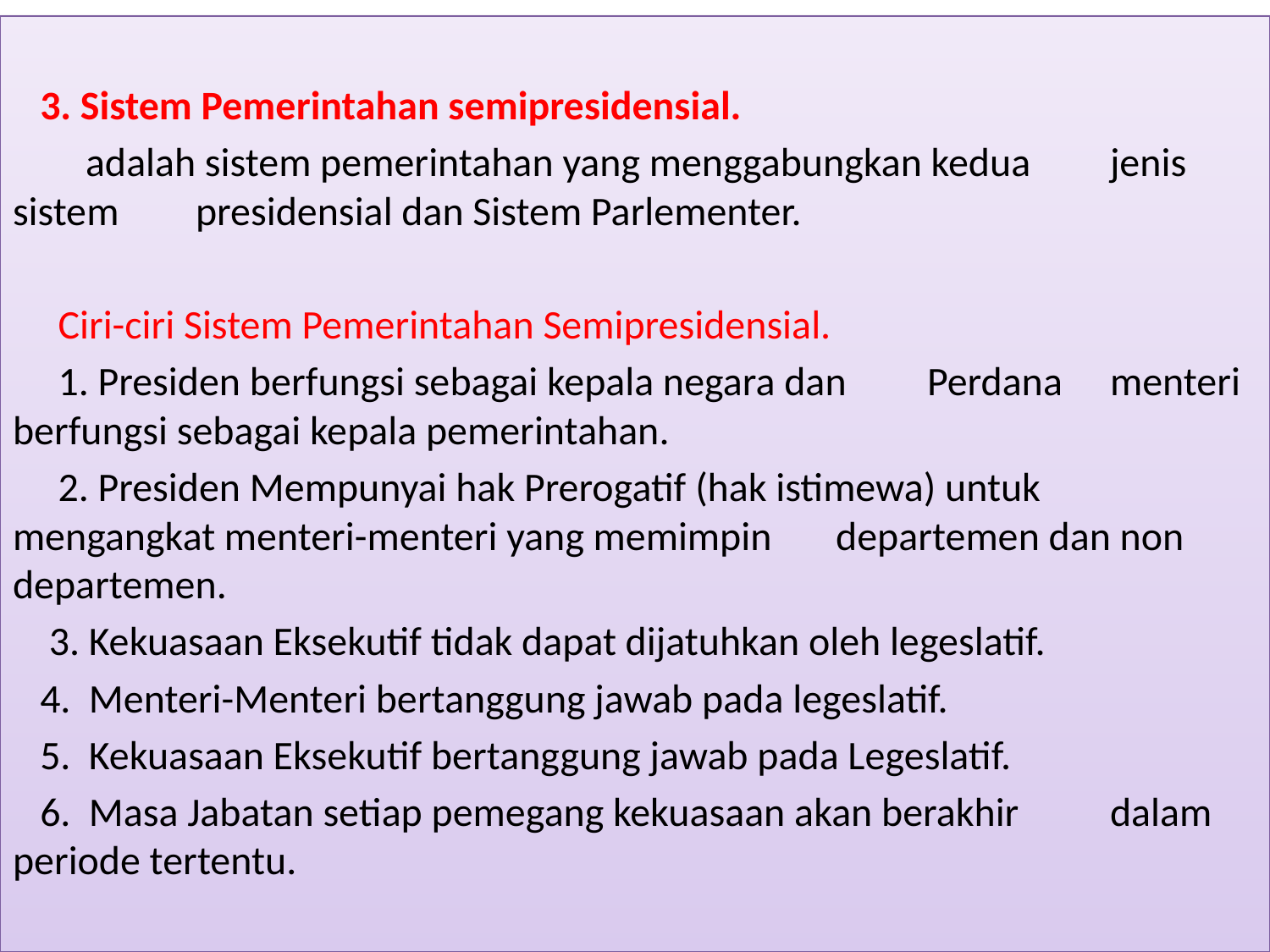

#

   3. Sistem Pemerintahan semipresidensial.
        adalah sistem pemerintahan yang menggabungkan kedua 	jenis sistem 	presidensial dan Sistem Parlementer.

     Ciri-ciri Sistem Pemerintahan Semipresidensial.
     1. Presiden berfungsi sebagai kepala negara dan 	Perdana 	menteri berfungsi sebagai kepala pemerintahan.
     2. Presiden Mempunyai hak Prerogatif (hak istimewa) untuk 	mengangkat menteri-menteri yang memimpin 	departemen dan non departemen.
    3. Kekuasaan Eksekutif tidak dapat dijatuhkan oleh legeslatif.
   4.  Menteri-Menteri bertanggung jawab pada legeslatif.
   5.  Kekuasaan Eksekutif bertanggung jawab pada Legeslatif.
   6.  Masa Jabatan setiap pemegang kekuasaan akan berakhir 	dalam periode tertentu.